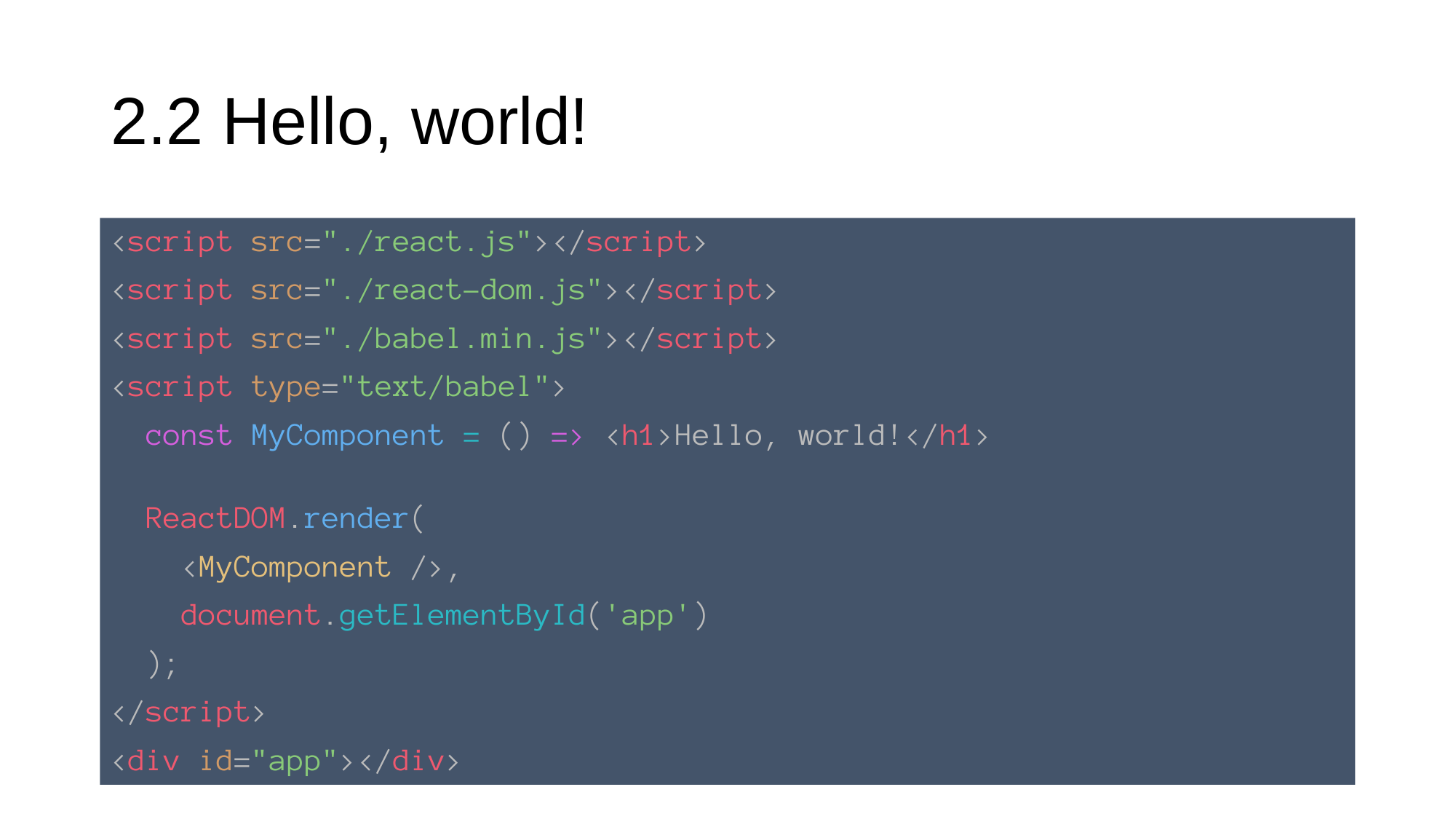

# 2.2 Hello, world!
<script src="./react.js"></script>
<script src="./react-dom.js"></script>
<script src="./babel.min.js"></script>
<script type="text/babel">
  const MyComponent = () => <h1>Hello, world!</h1>
  ReactDOM.render(
    <MyComponent />,
    document.getElementById('app')
  );
</script>
<div id="app"></div>